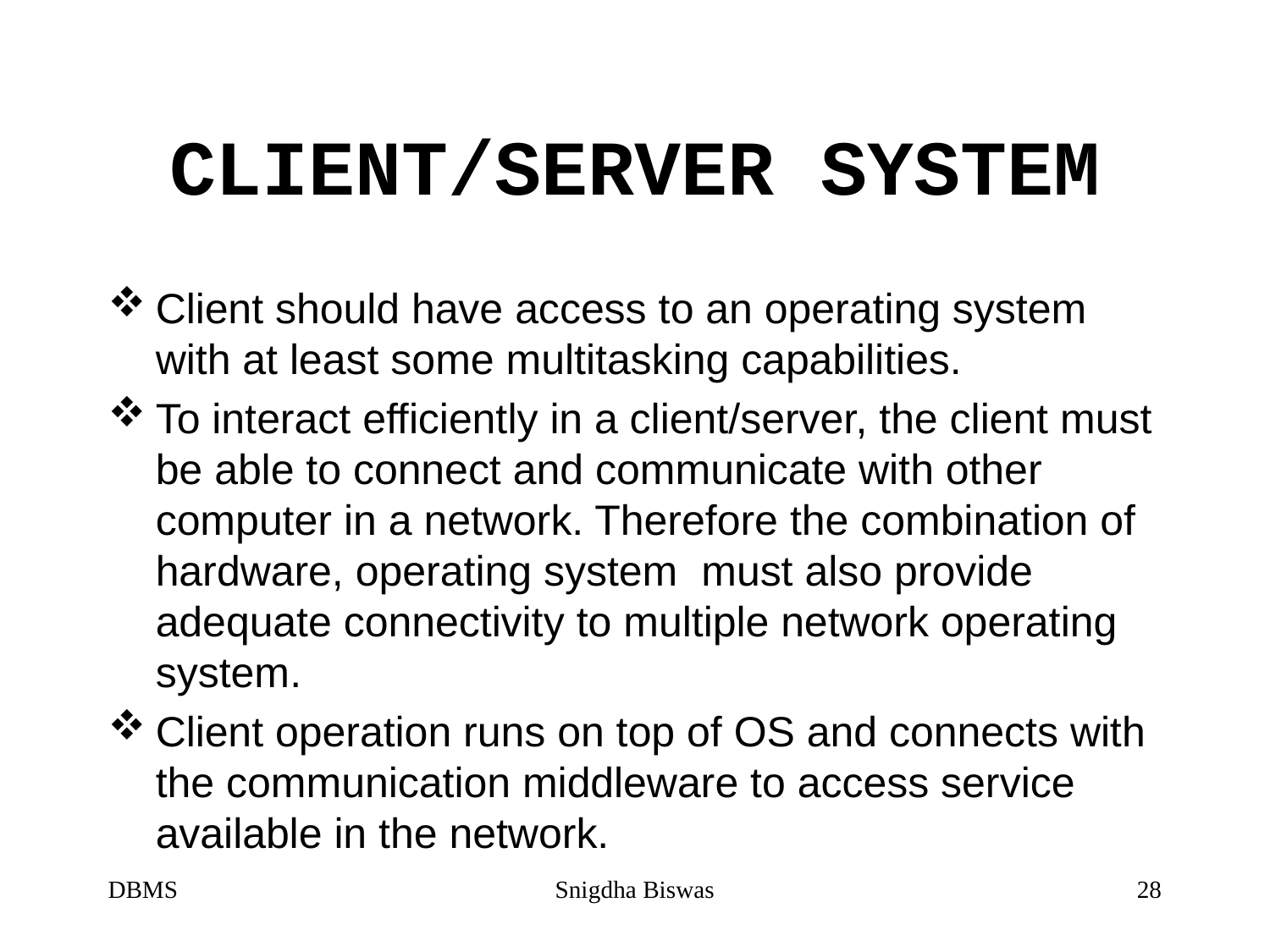

# CLIENT/SERVER SYSTEM
Client should have access to an operating system with at least some multitasking capabilities.
To interact efficiently in a client/server, the client must be able to connect and communicate with other computer in a network. Therefore the combination of hardware, operating system  must also provide adequate connectivity to multiple network operating system.
Client operation runs on top of OS and connects with the communication middleware to access service available in the network.
DBMS
Snigdha Biswas
28